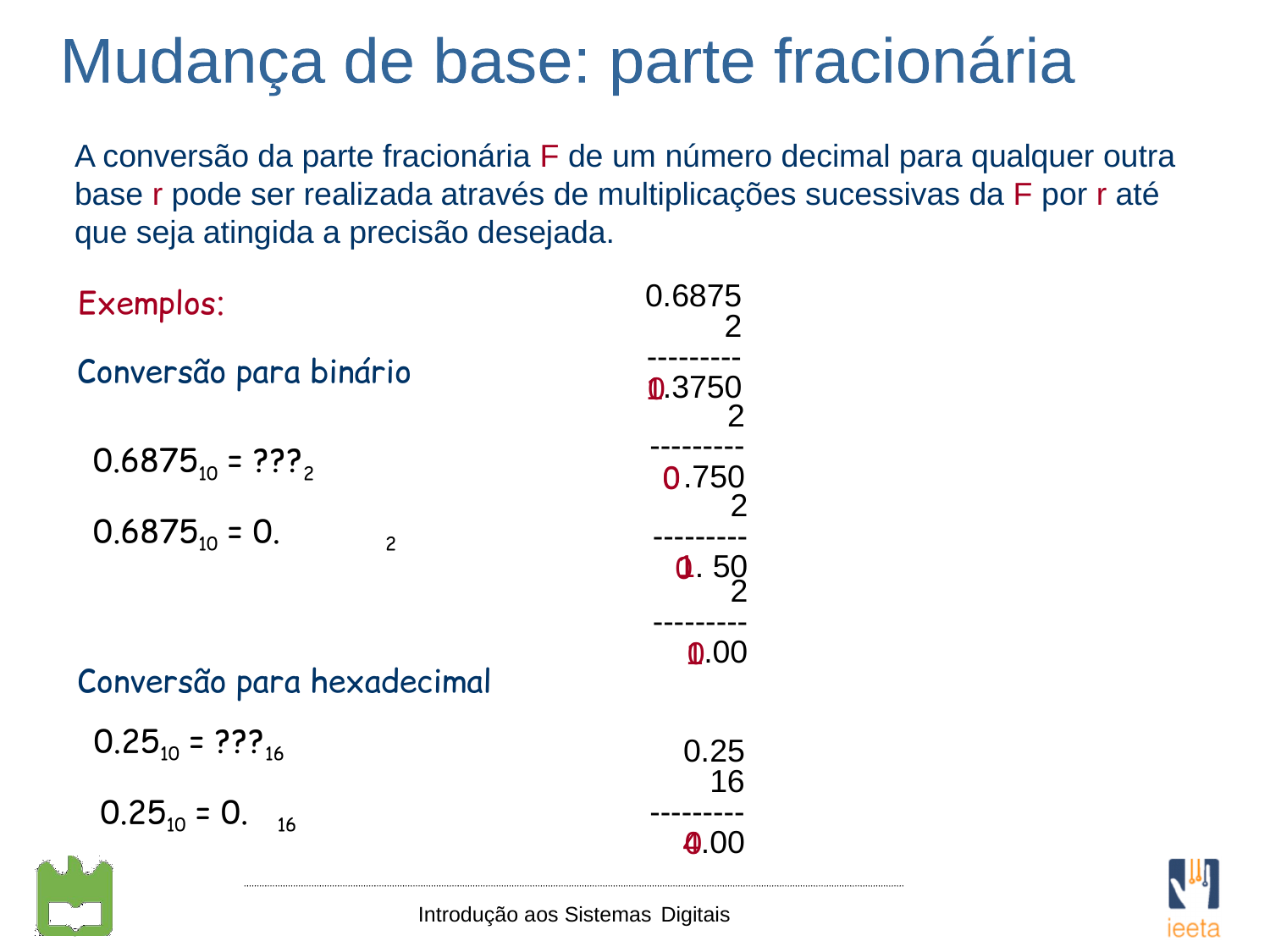

Mudança de base: parte fracionária
A conversão da parte fracionária F de um número decimal para qualquer outra base r pode ser realizada através de multiplicações sucessivas da F por r até que seja atingida a precisão desejada.
Exemplos:
Conversão para binário
0.687510 = ???2
0.6875
2
---------
 .3750
1
0
2
---------
.750
0
0
2
---------
. 50
0.687510 = 0.           2
1
0
2
---------
 .00
1
0
Conversão para hexadecimal
0.2510 = ???16
0.25
16
---------
 .00
0.2510 = 0.   16
4
0